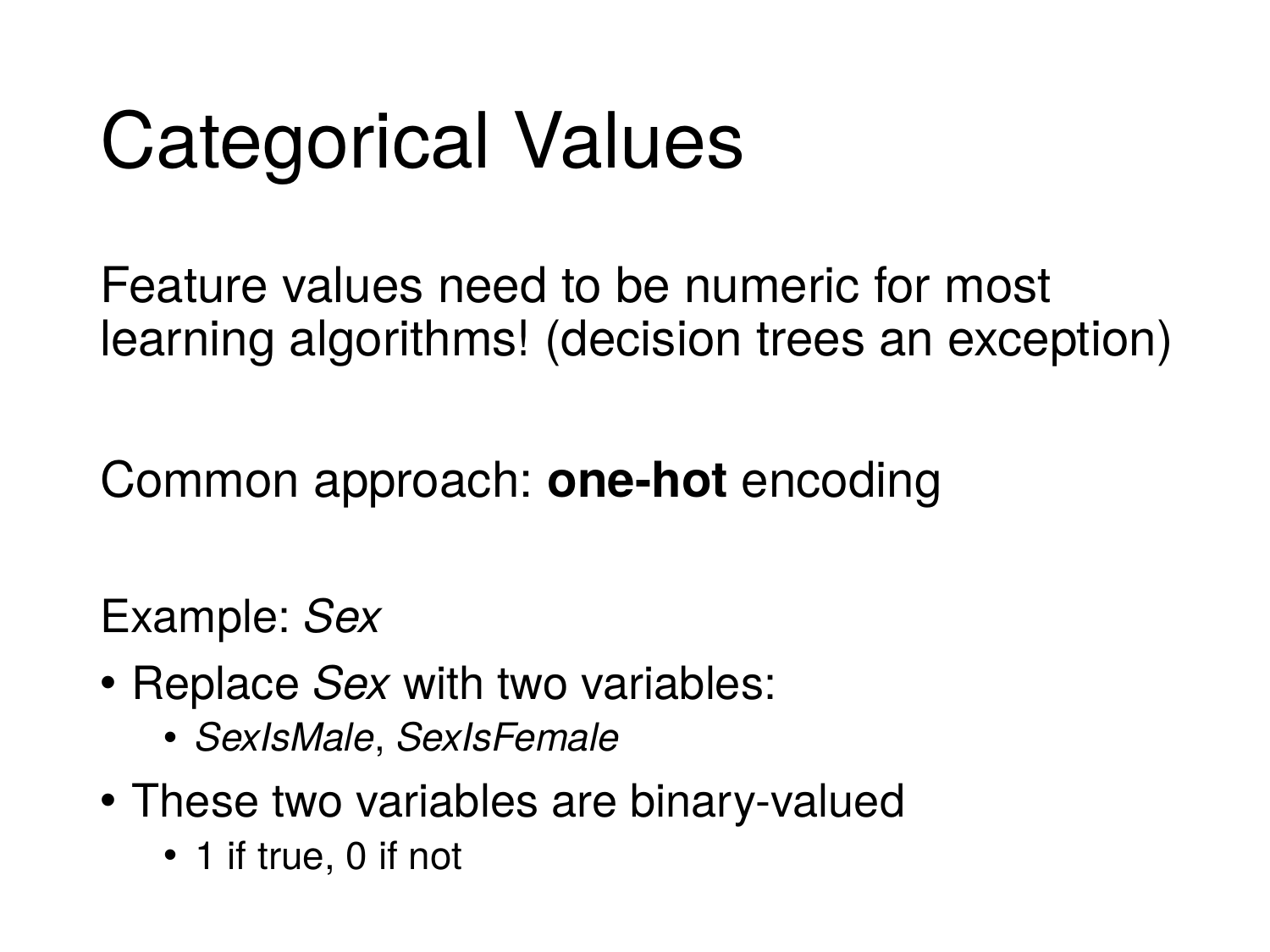

# Categorical Values
Feature values need to be numeric for most learning algorithms! (decision trees an exception)

Common approach: one-hot encoding

Example: Sex
Replace Sex with two variables:
SexIsMale, SexIsFemale
These two variables are binary-valued
1 if true, 0 if not